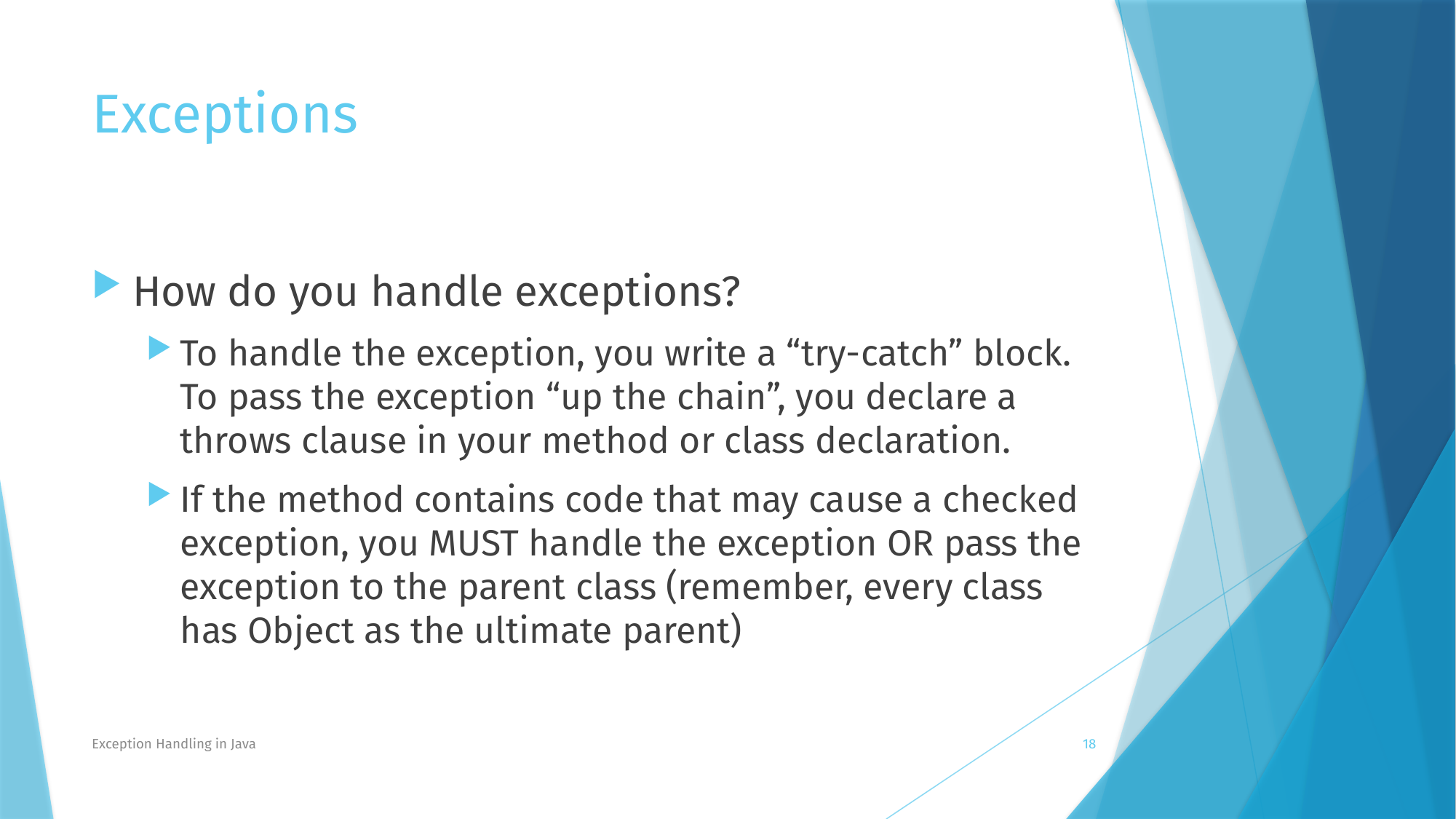

# Exceptions
How do you handle exceptions?
To handle the exception, you write a “try-catch” block.  To pass the exception “up the chain”, you declare a throws clause in your method or class declaration.
If the method contains code that may cause a checked exception, you MUST handle the exception OR pass the exception to the parent class (remember, every class has Object as the ultimate parent)
Exception Handling in Java

18